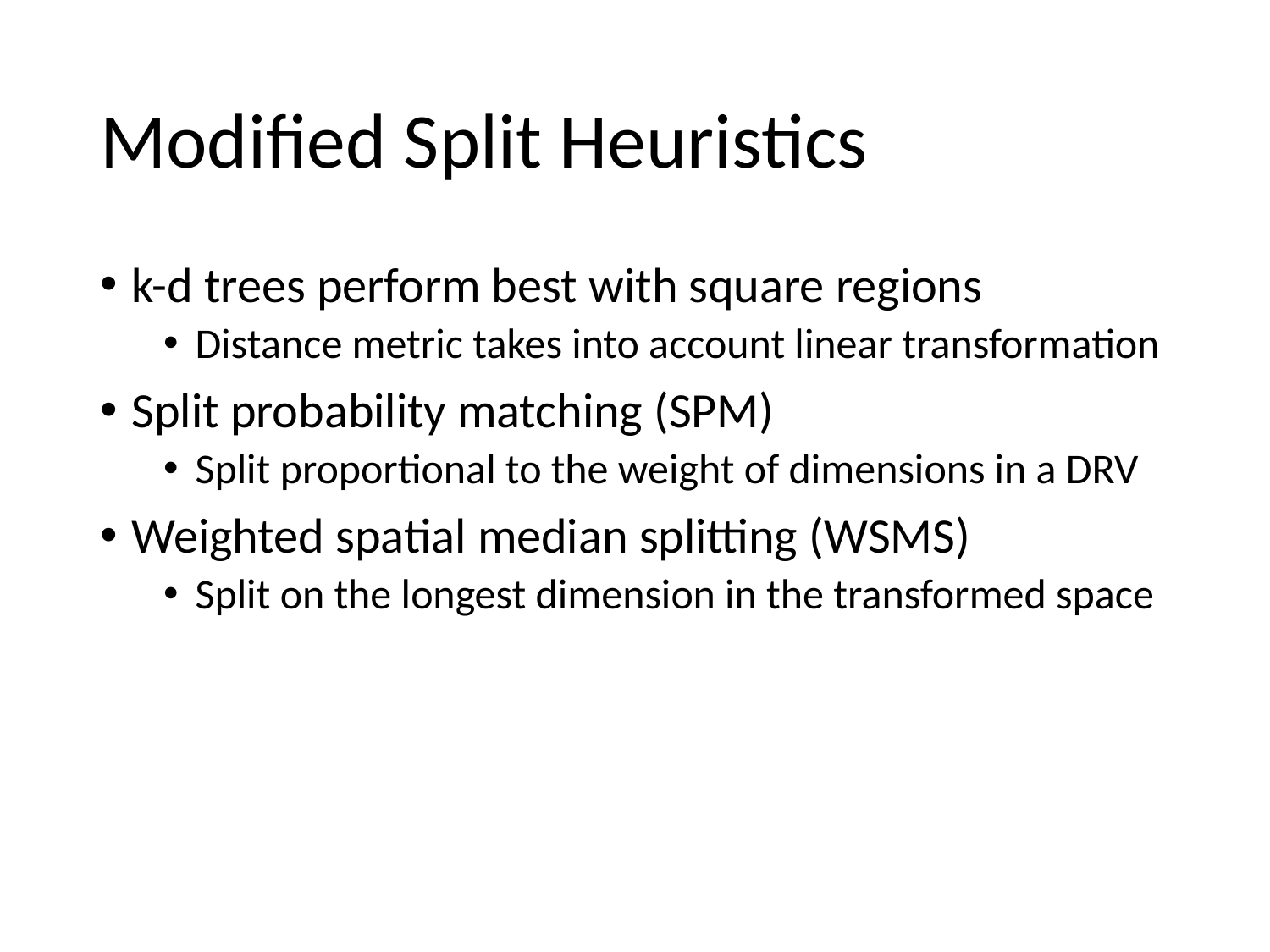

# Modified Split Heuristics
k-d trees perform best with square regions
Distance metric takes into account linear transformation
Split probability matching (SPM)
Split proportional to the weight of dimensions in a DRV
Weighted spatial median splitting (WSMS)
Split on the longest dimension in the transformed space